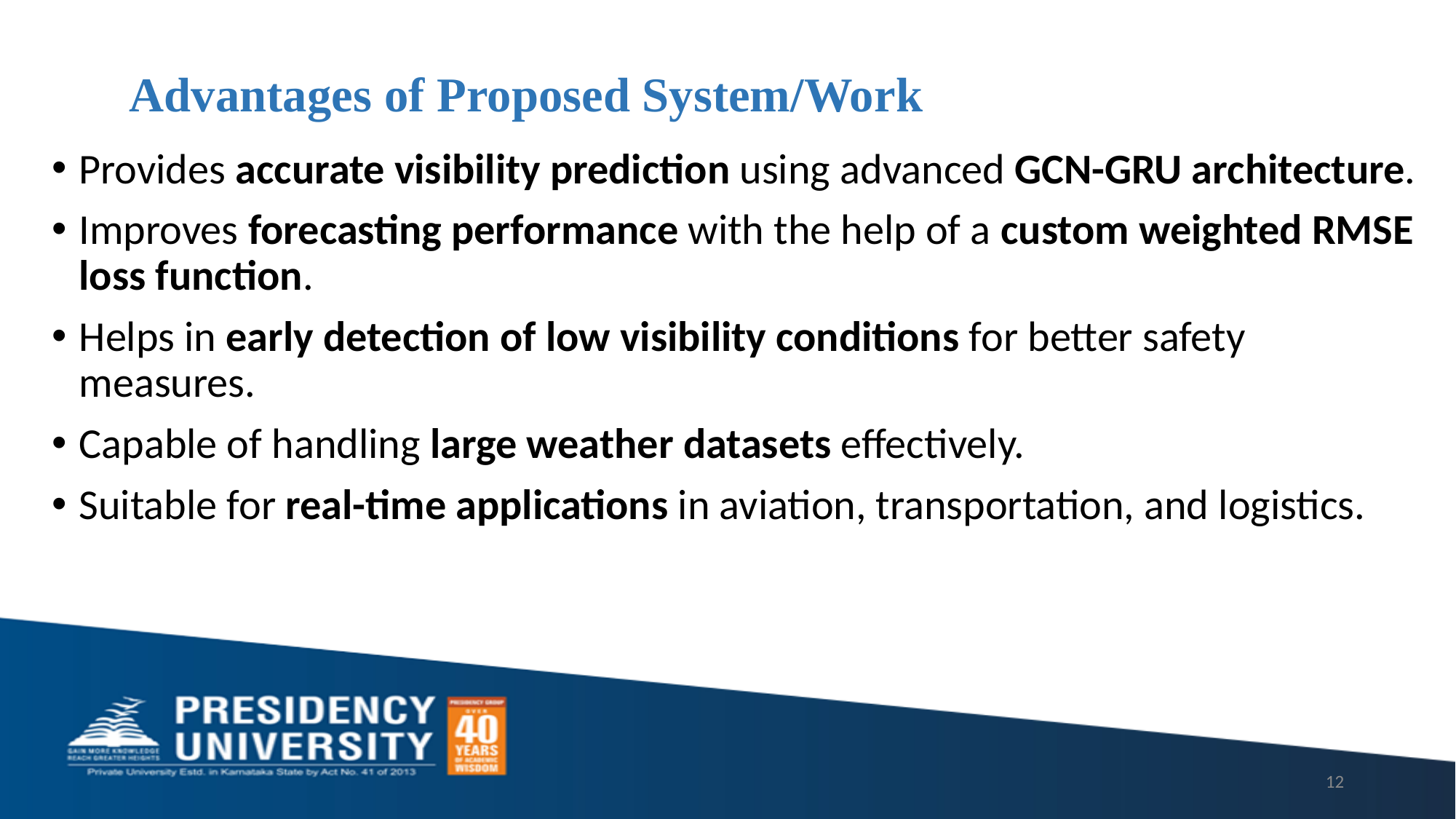

# Advantages of Proposed System/Work
Provides accurate visibility prediction using advanced GCN-GRU architecture.
Improves forecasting performance with the help of a custom weighted RMSE loss function.
Helps in early detection of low visibility conditions for better safety measures.
Capable of handling large weather datasets effectively.
Suitable for real-time applications in aviation, transportation, and logistics.

12